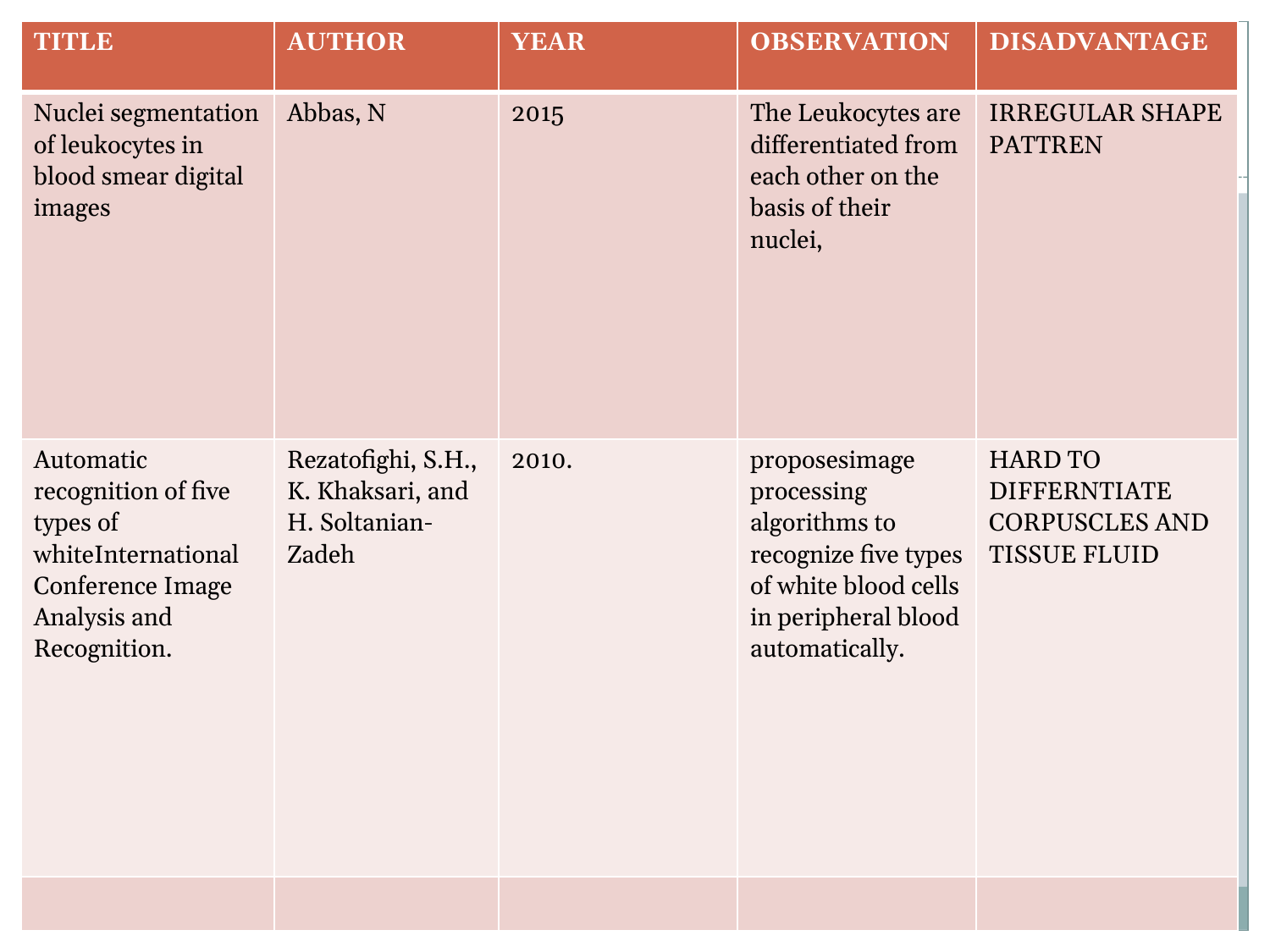

| TITLE | AUTHOR | YEAR | OBSERVATION | DISADVANTAGE |
| --- | --- | --- | --- | --- |
| Nuclei segmentation of leukocytes in blood smear digital images | Abbas, N | 2015 | The Leukocytes are differentiated from each other on the basis of their nuclei, | IRREGULAR SHAPE PATTREN |
| Automatic recognition of five types of whiteInternational Conference Image Analysis and Recognition. | Rezatofighi, S.H., K. Khaksari, and H. Soltanian-Zadeh | 2010. | proposesimage processing algorithms to recognize five types of white blood cells in peripheral blood automatically. | HARD TO DIFFERNTIATE CORPUSCLES AND TISSUE FLUID |
|  |  |  |  |  |